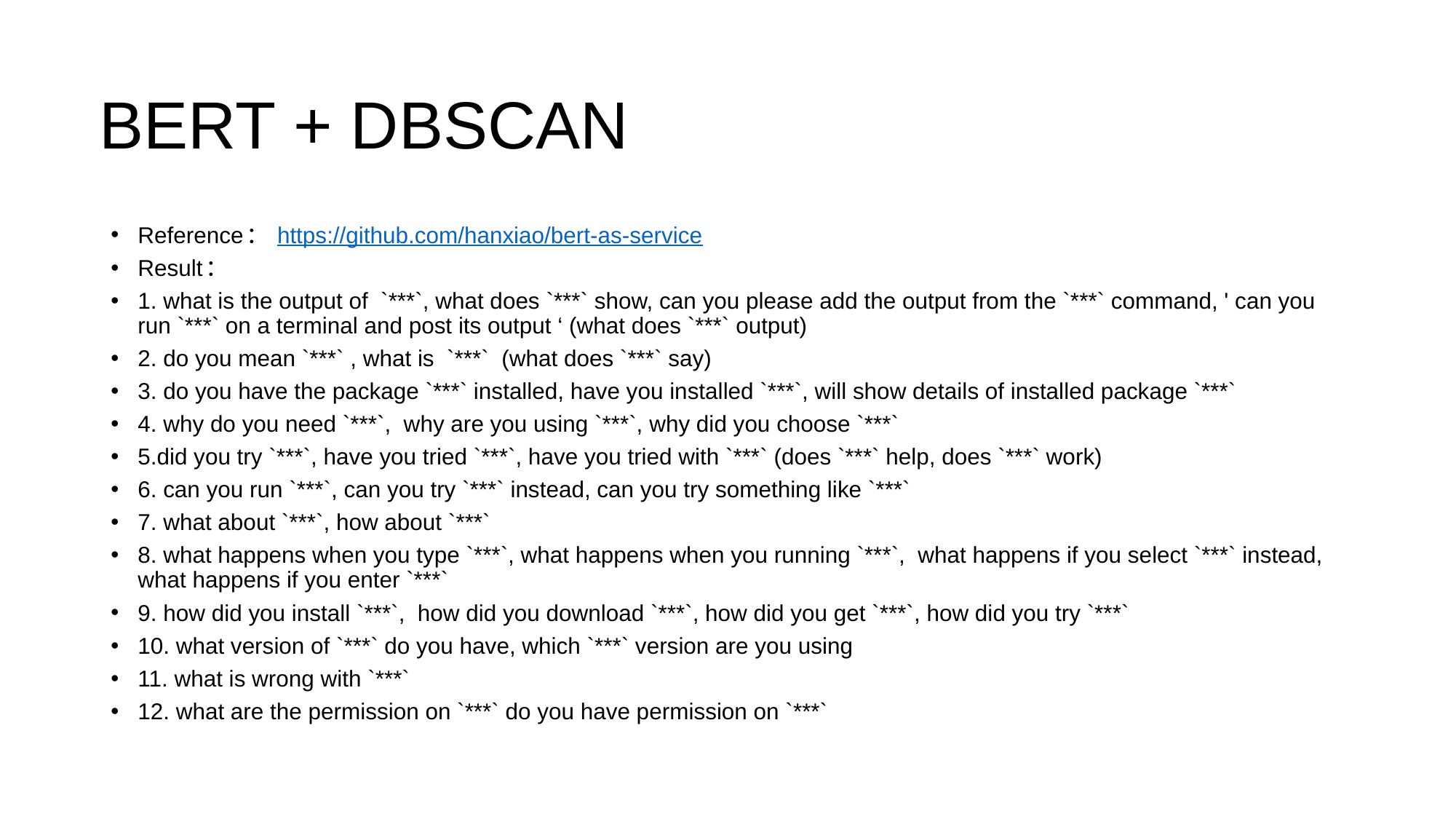

# BERT + DBSCAN
Reference： https://github.com/hanxiao/bert-as-service
Result：
1. what is the output of  `***`, what does `***` show, can you please add the output from the `***` command, ' can you run `***` on a terminal and post its output ‘ (what does `***` output)
2. do you mean `***` , what is  `***`  (what does `***` say)
3. do you have the package `***` installed, have you installed `***`, will show details of installed package `***`
4. why do you need `***`,  why are you using `***`, why did you choose `***`
5.did you try `***`, have you tried `***`, have you tried with `***` (does `***` help, does `***` work)
6. can you run `***`, can you try `***` instead, can you try something like `***`
7. what about `***`, how about `***`
8. what happens when you type `***`, what happens when you running `***`,  what happens if you select `***` instead, what happens if you enter `***`
9. how did you install `***`,  how did you download `***`, how did you get `***`, how did you try `***`
10. what version of `***` do you have, which `***` version are you using
11. what is wrong with `***`
12. what are the permission on `***` do you have permission on `***`